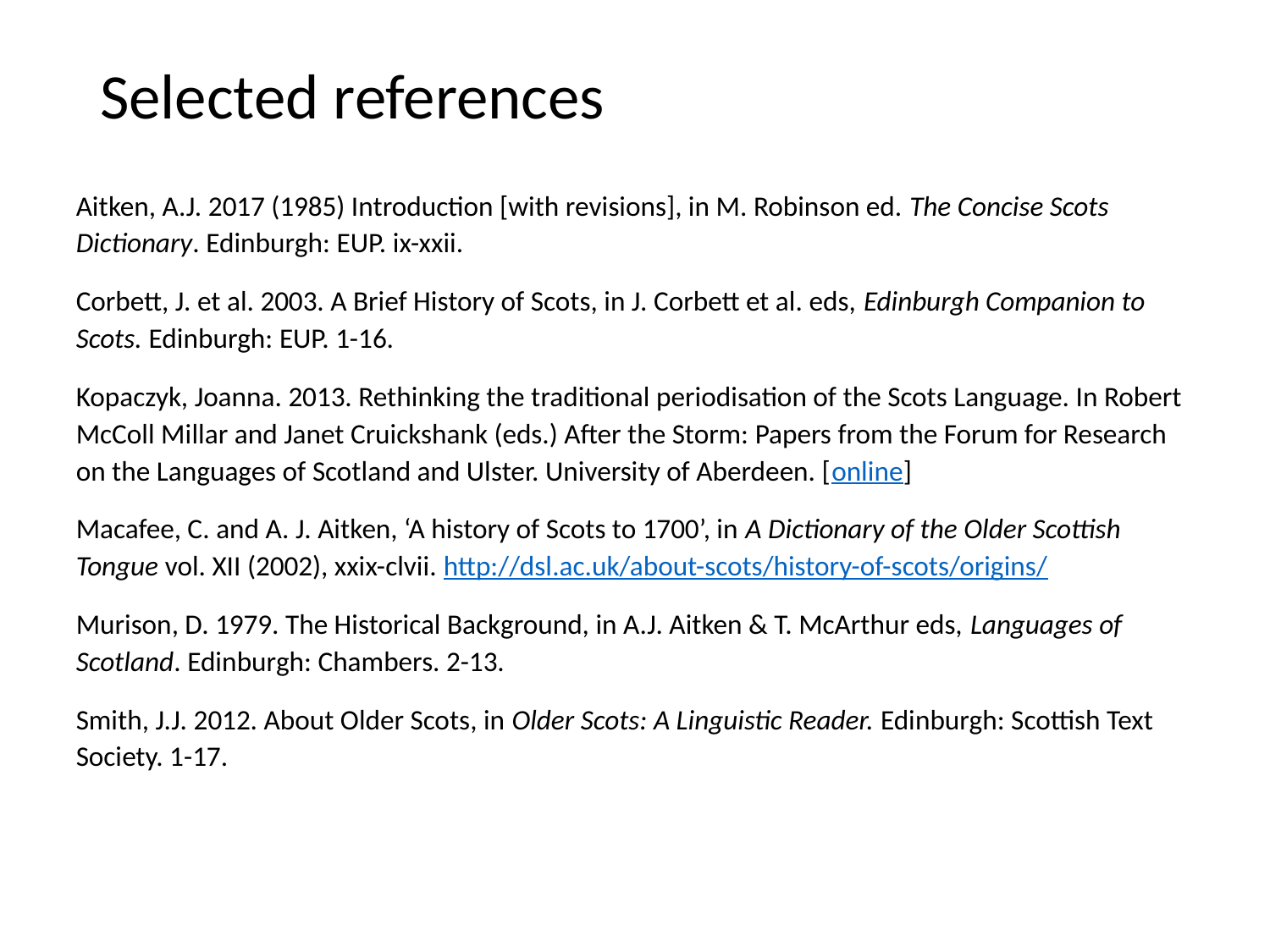

# Selected references
Aitken, A.J. 2017 (1985) Introduction [with revisions], in M. Robinson ed. The Concise Scots Dictionary. Edinburgh: EUP. ix-xxii.
Corbett, J. et al. 2003. A Brief History of Scots, in J. Corbett et al. eds, Edinburgh Companion to Scots. Edinburgh: EUP. 1-16.
Kopaczyk, Joanna. 2013. Rethinking the traditional periodisation of the Scots Language. In Robert McColl Millar and Janet Cruickshank (eds.) After the Storm: Papers from the Forum for Research on the Languages of Scotland and Ulster. University of Aberdeen. [online]
Macafee, C. and A. J. Aitken, ‘A history of Scots to 1700’, in A Dictionary of the Older Scottish Tongue vol. XII (2002), xxix-clvii. http://dsl.ac.uk/about-scots/history-of-scots/origins/
Murison, D. 1979. The Historical Background, in A.J. Aitken & T. McArthur eds, Languages of Scotland. Edinburgh: Chambers. 2-13.
Smith, J.J. 2012. About Older Scots, in Older Scots: A Linguistic Reader. Edinburgh: Scottish Text Society. 1-17.